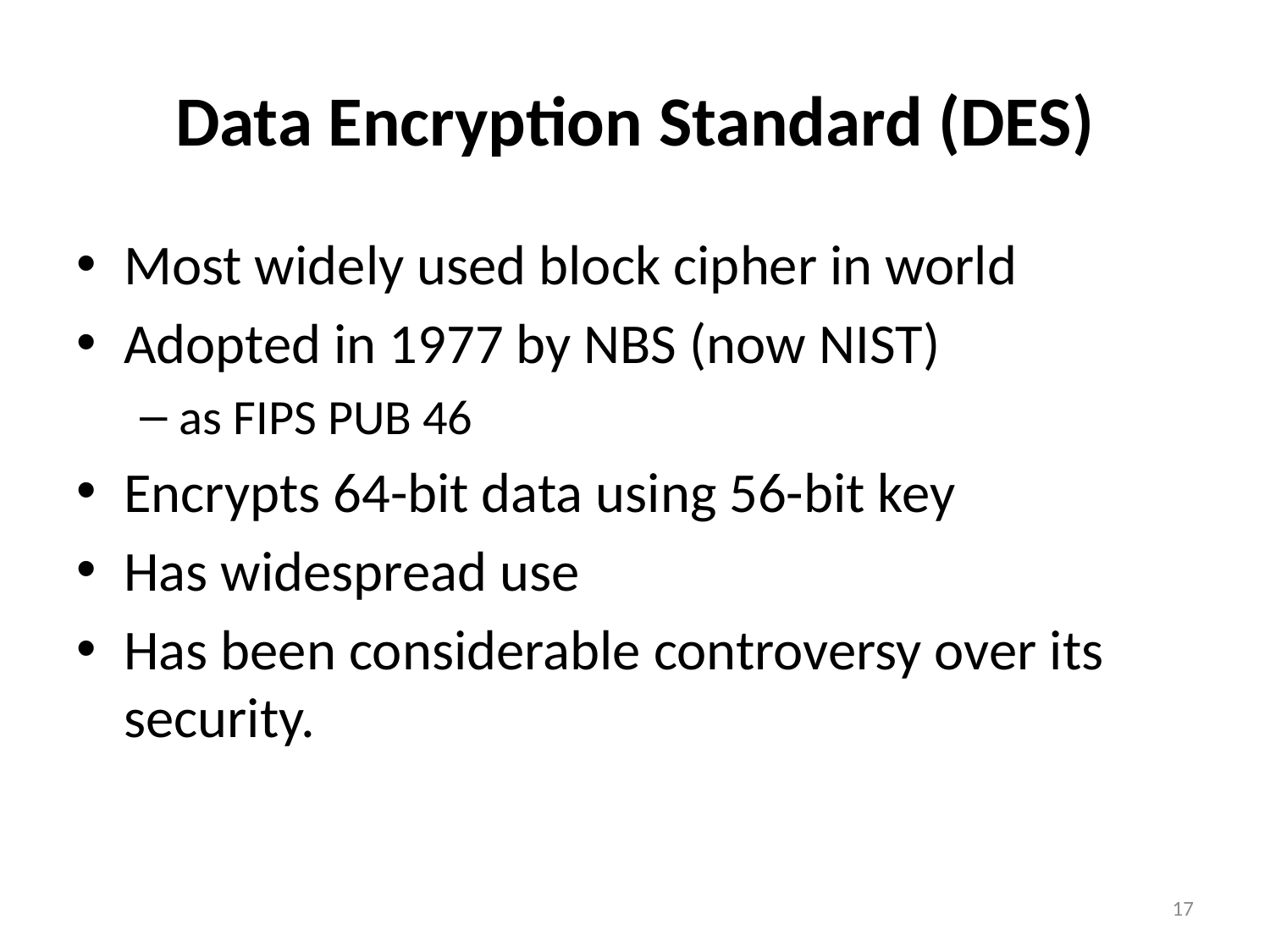

# Data Encryption Standard (DES)
Most widely used block cipher in world
Adopted in 1977 by NBS (now NIST)
as FIPS PUB 46
Encrypts 64-bit data using 56-bit key
Has widespread use
Has been considerable controversy over its security.

17